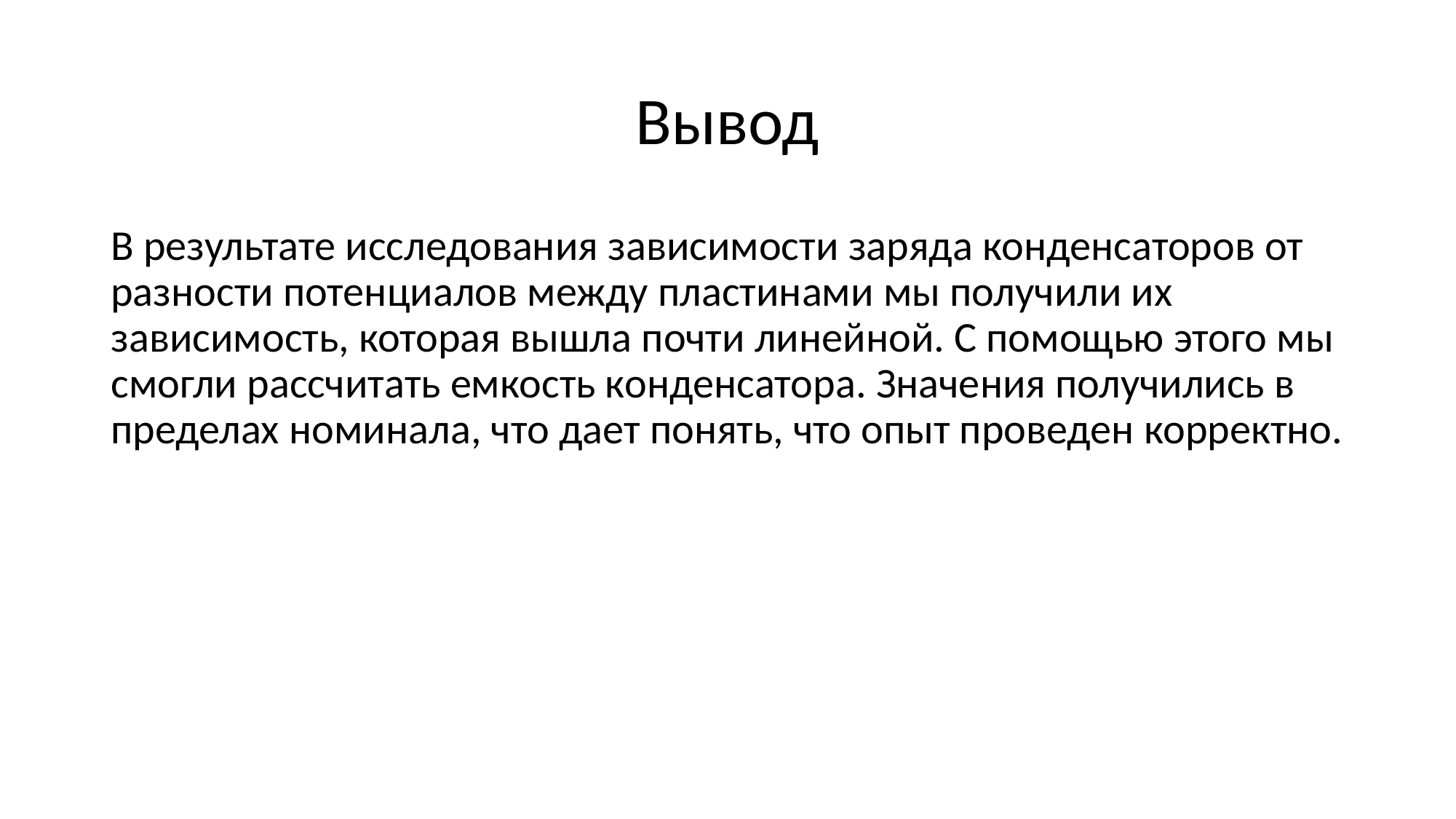

# Вывод
В результате исследования зависимости заряда конденсаторов от разности потенциалов между пластинами мы получили их зависимость, которая вышла почти линейной. С помощью этого мы смогли рассчитать емкость конденсатора. Значения получились в пределах номинала, что дает понять, что опыт проведен корректно.